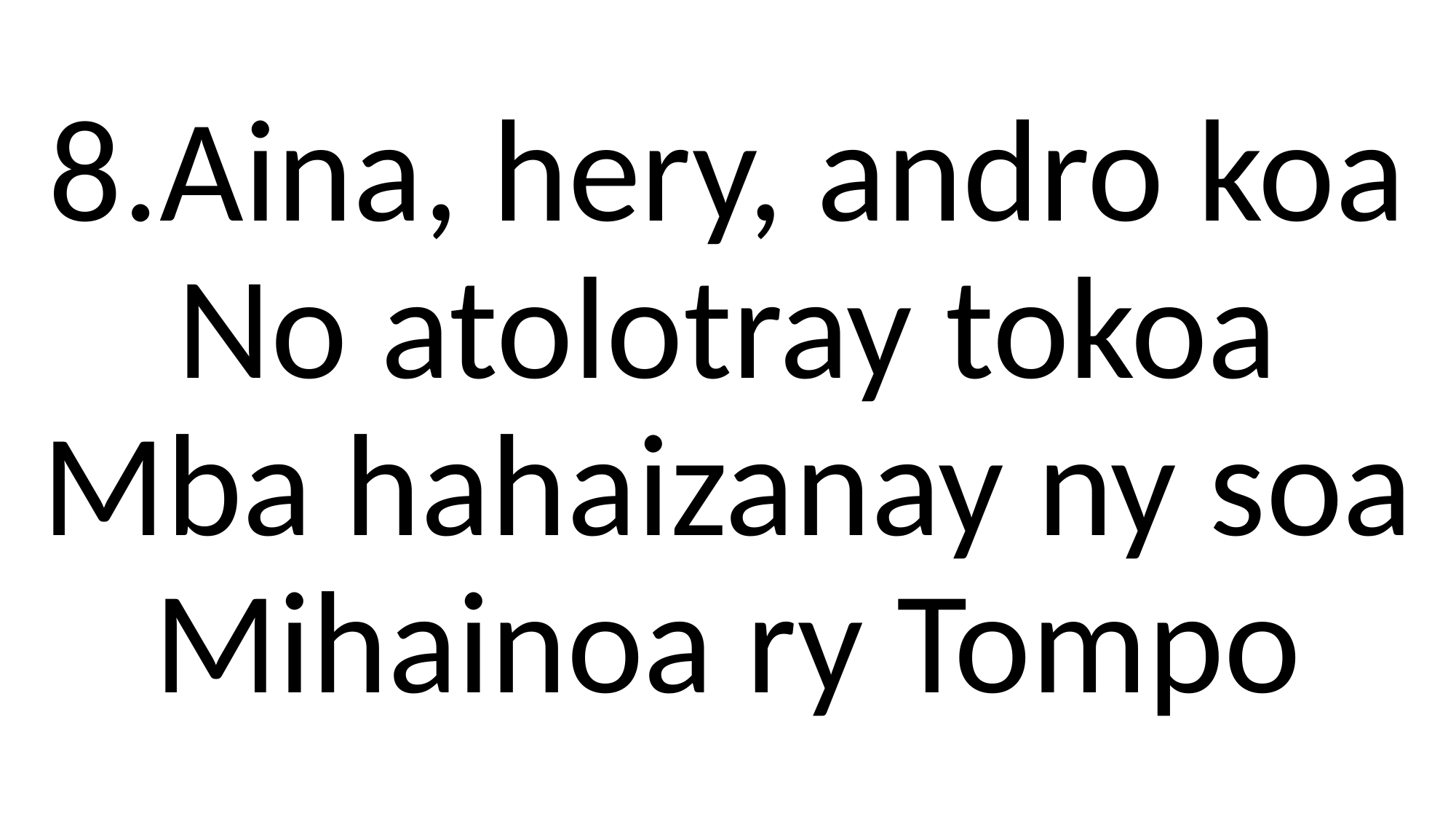

# 8.Aina, hery, andro koa No atolotray tokoa Mba hahaizanay ny soa Mihainoa ry Tompo